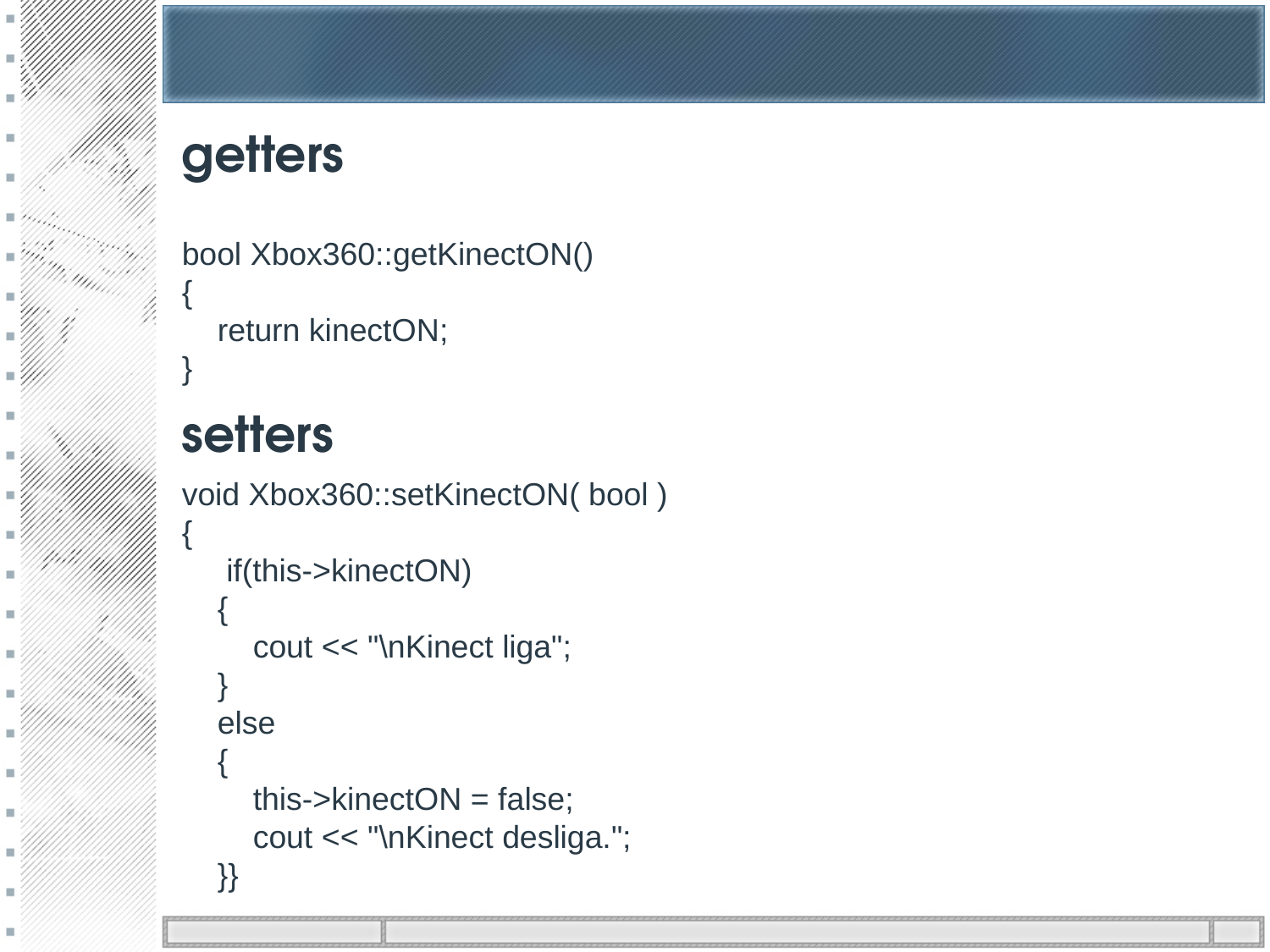

getters

bool Xbox360::getKinectON()
{
    return kinectON;
}

setters
void Xbox360::setKinectON( bool )
{
     if(this->kinectON)
    {
        cout << "\nKinect liga";
    }
    else
    {
        this->kinectON = false;
        cout << "\nKinect desliga.";
    }}